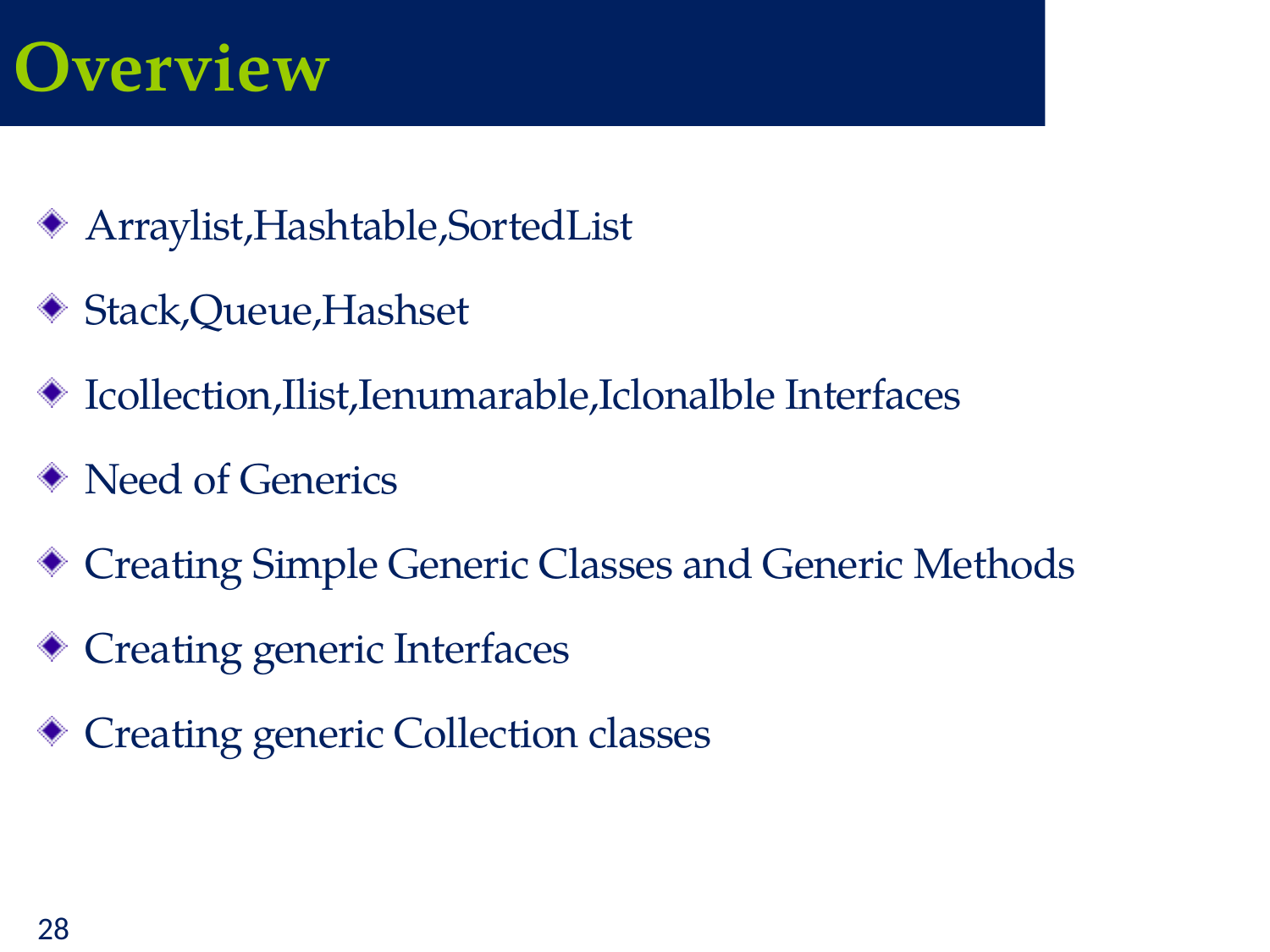

# Overview
Arraylist,Hashtable,SortedList
Stack,Queue,Hashset
Icollection,Ilist,Ienumarable,Iclonalble Interfaces
Need of Generics
Creating Simple Generic Classes and Generic Methods
Creating generic Interfaces
Creating generic Collection classes

28